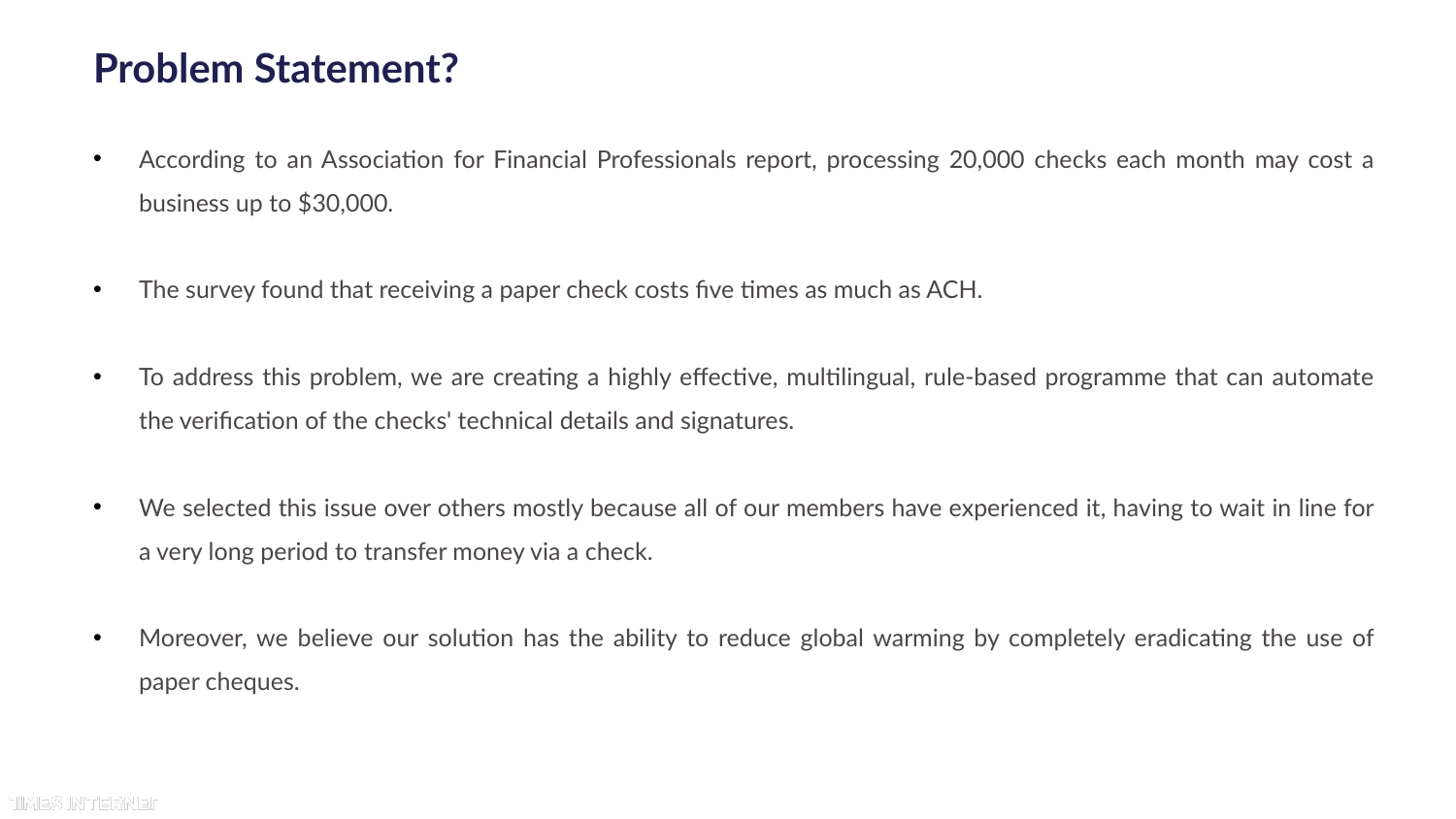

# Problem Statement?
According to an Association for Financial Professionals report, processing 20,000 checks each month may cost a business up to $30,000.

The survey found that receiving a paper check costs five times as much as ACH.

To address this problem, we are creating a highly effective, multilingual, rule-based programme that can automate the verification of the checks' technical details and signatures.

We selected this issue over others mostly because all of our members have experienced it, having to wait in line for a very long period to transfer money via a check.

Moreover, we believe our solution has the ability to reduce global warming by completely eradicating the use of paper cheques.